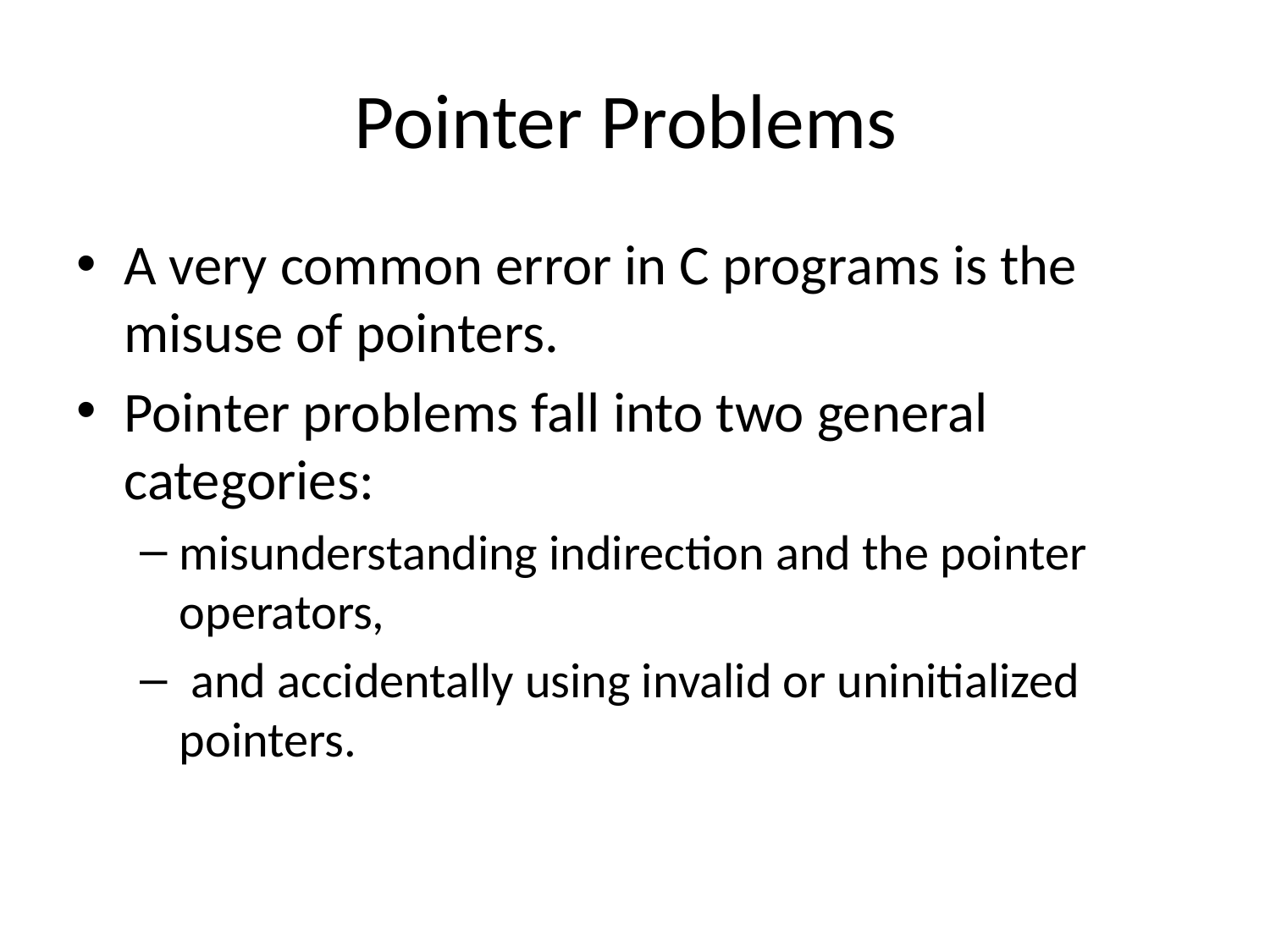

# Pointer Problems
A very common error in C programs is the misuse of pointers.
Pointer problems fall into two general categories:
misunderstanding indirection and the pointer operators,
 and accidentally using invalid or uninitialized pointers.